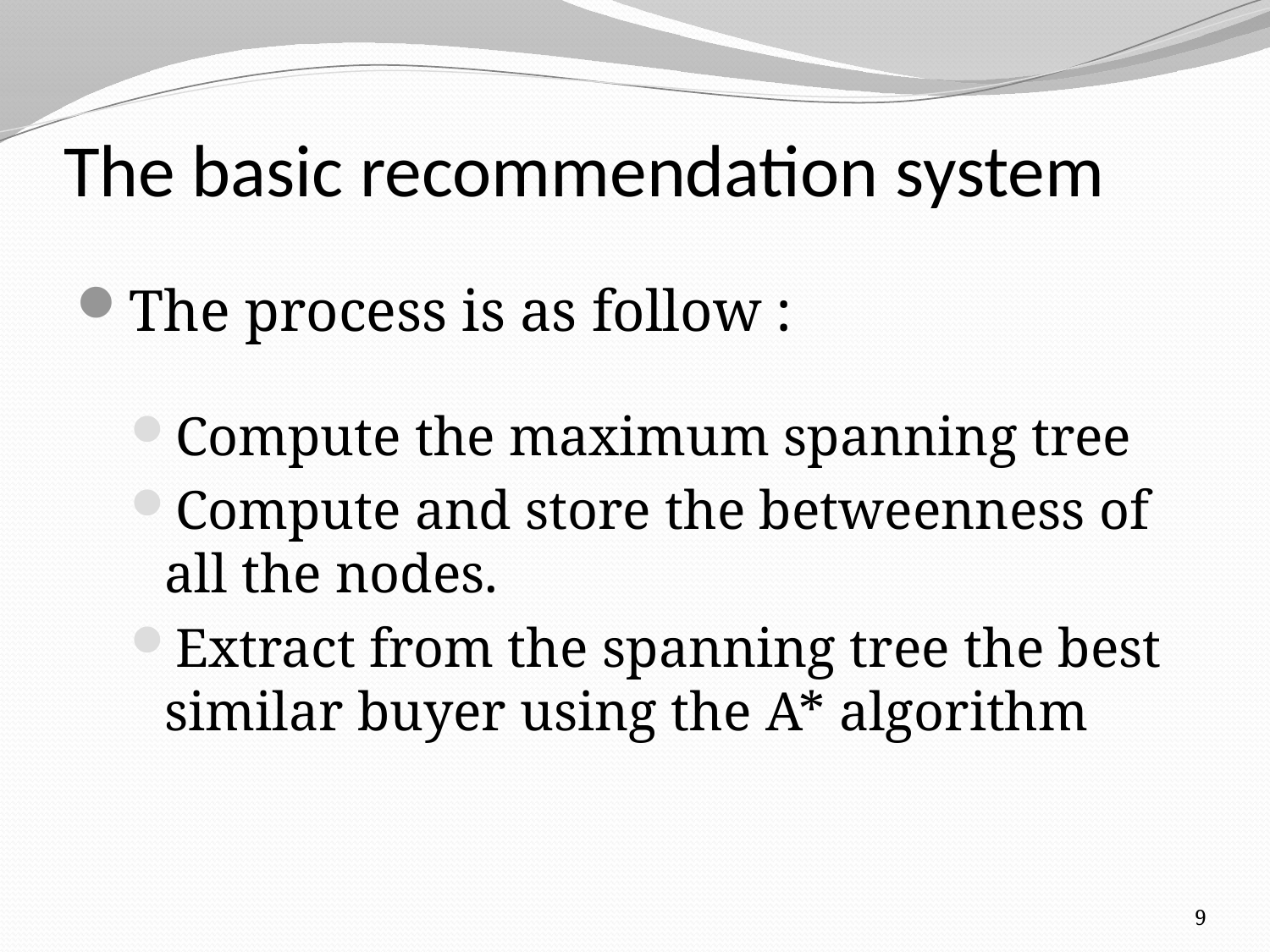

# The basic recommendation system
The process is as follow :

Compute the maximum spanning tree
Compute and store the betweenness of all the nodes.
Extract from the spanning tree the best similar buyer using the A* algorithm
9